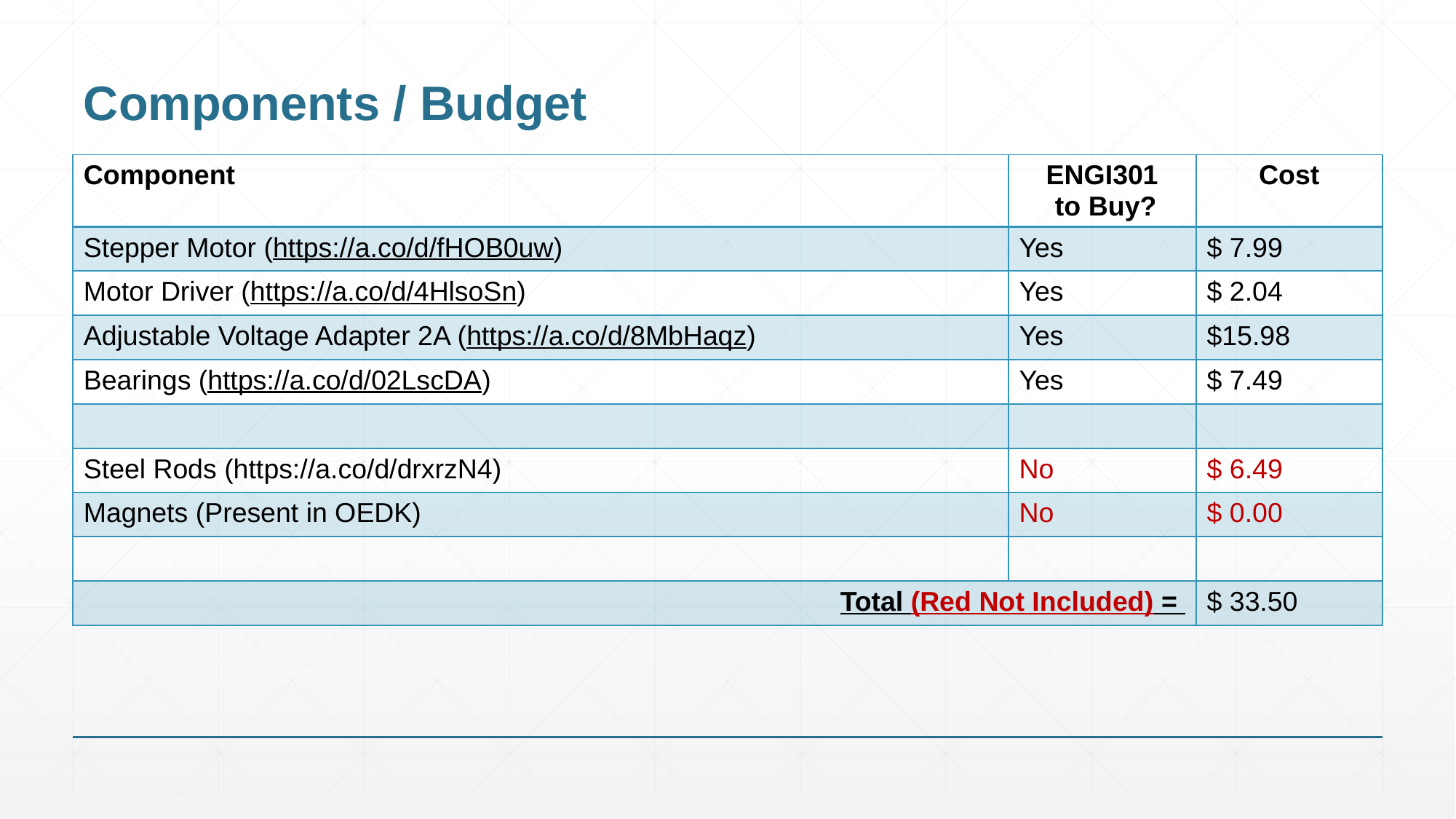

# Components / Budget
| Component | ENGI301 to Buy? | Cost |
| --- | --- | --- |
| Stepper Motor (https://a.co/d/fHOB0uw) | Yes | $ 7.99 |
| Motor Driver (https://a.co/d/4HlsoSn) | Yes | $ 2.04 |
| Adjustable Voltage Adapter 2A (https://a.co/d/8MbHaqz) | Yes | $15.98 |
| Bearings (https://a.co/d/02LscDA) | Yes | $ 7.49 |
|  |  |  |
| Steel Rods (https://a.co/d/drxrzN4) | No | $ 6.49 |
| Magnets (Present in OEDK) | No | $ 0.00 |
|  |  |  |
| Total (Red Not Included) = |  | $ 33.50 |